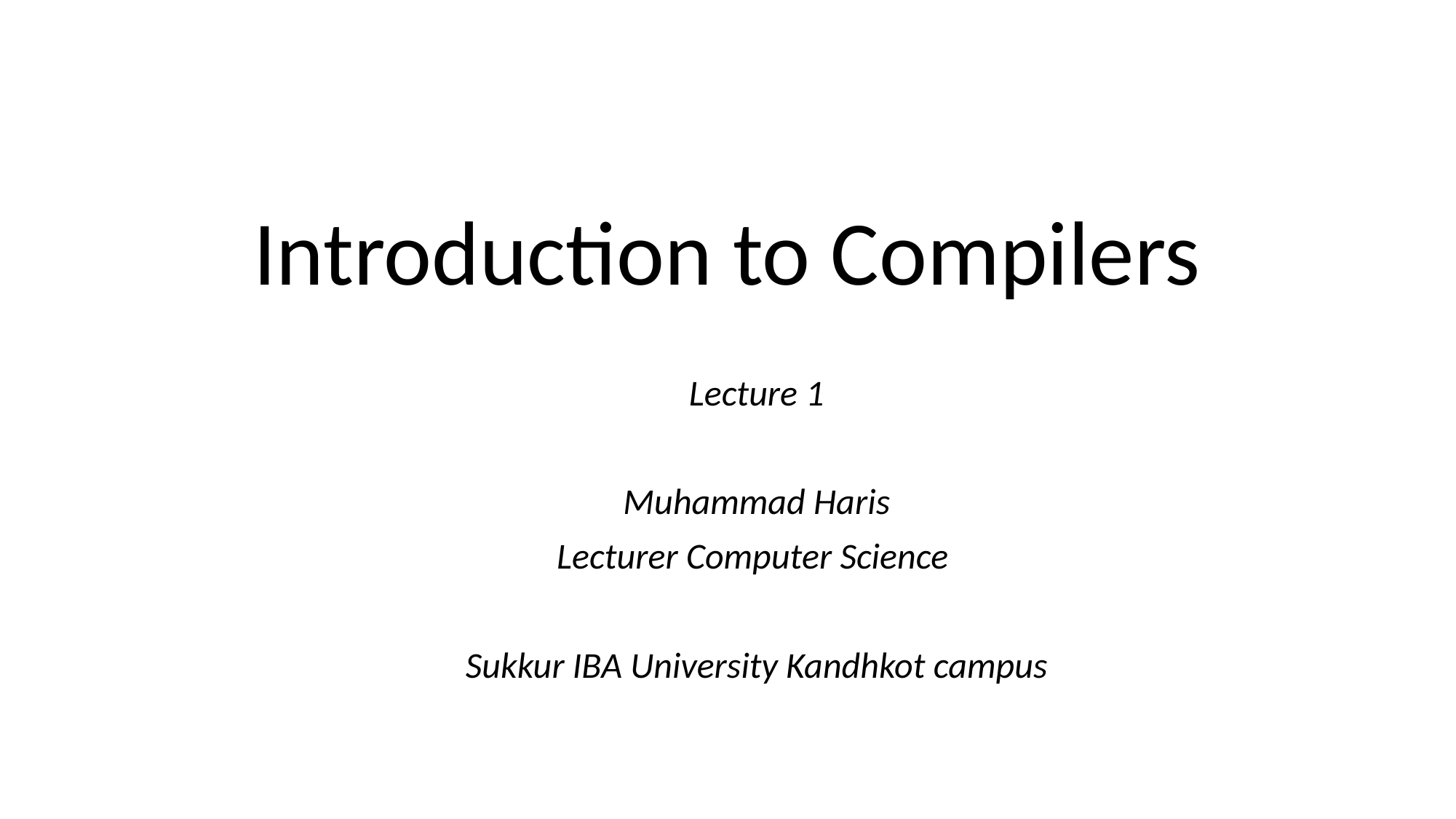

# Introduction to Compilers

Lecture 1

Muhammad Haris
Lecturer Computer Science

Sukkur IBA University Kandhkot campus